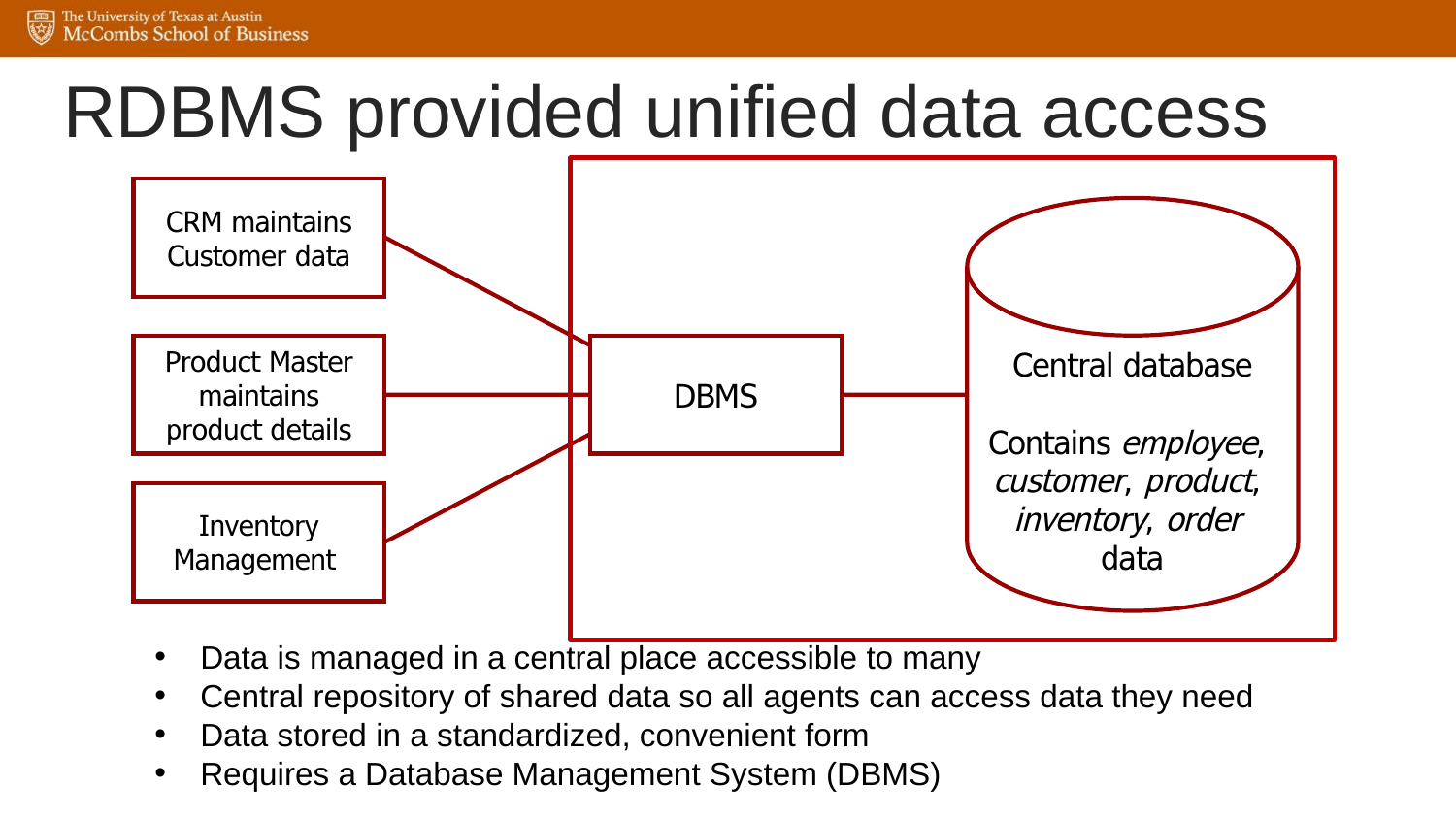

# RDBMS provided unified data access

CRM maintains Customer data

Central database

Contains employee,
customer, product,
inventory, order
data

Product Master maintains product details
DBMS

Inventory Management
Data is managed in a central place accessible to many
Central repository of shared data so all agents can access data they need
Data stored in a standardized, convenient form
Requires a Database Management System (DBMS)